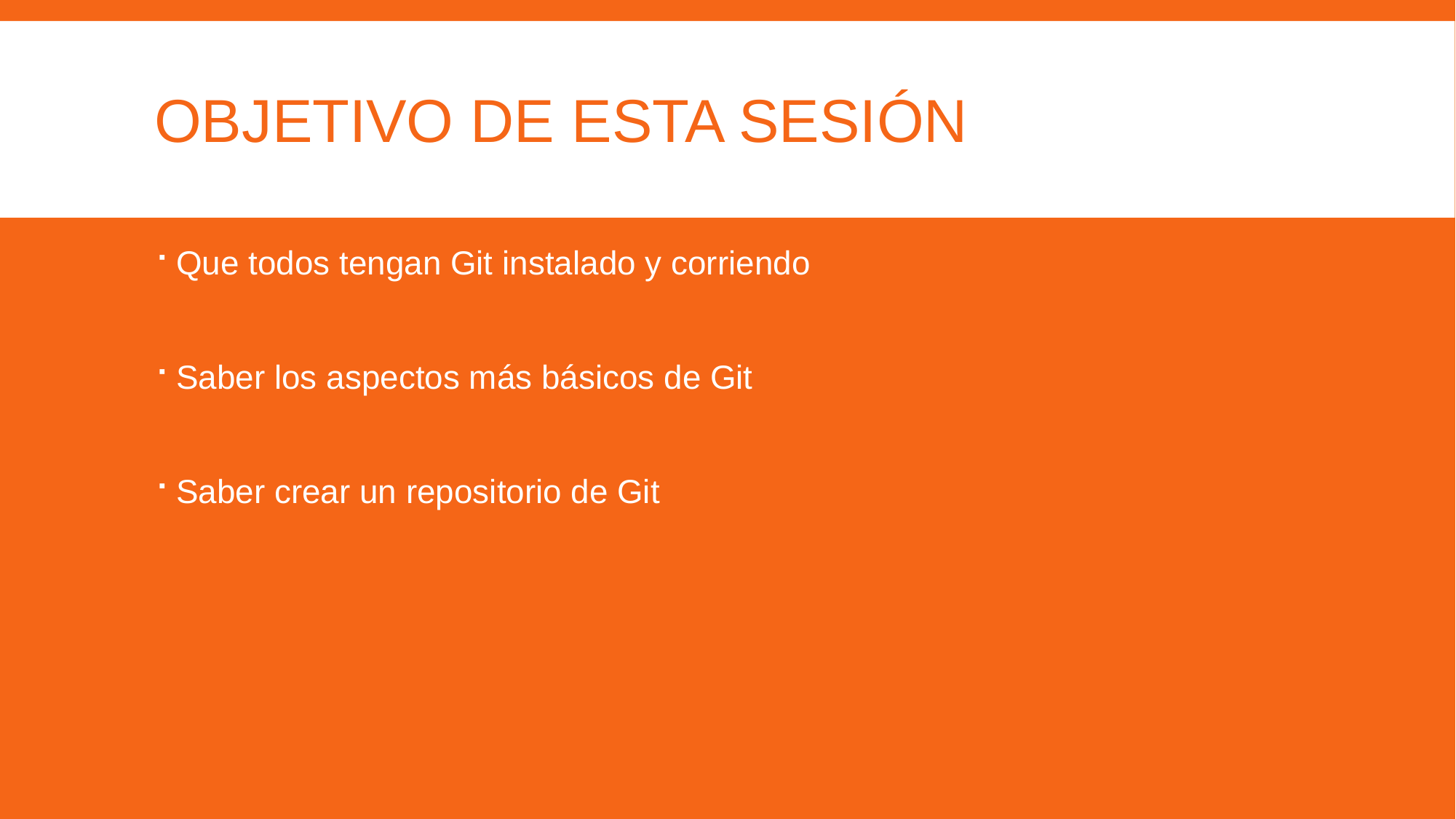

# Objetivo de esta sesión
Que todos tengan Git instalado y corriendo

Saber los aspectos más básicos de Git

Saber crear un repositorio de Git